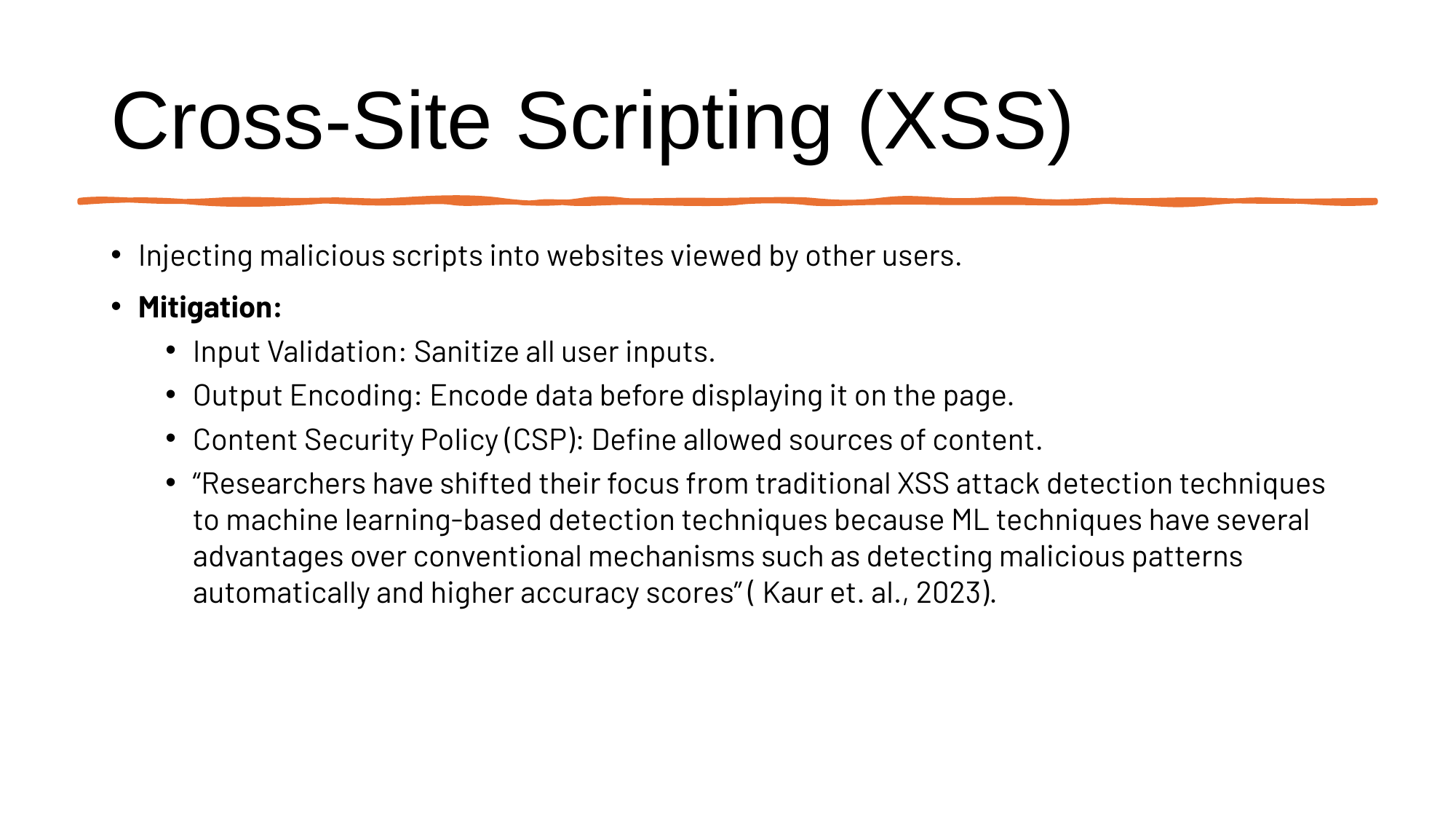

# Cross-Site Scripting (XSS)

Injecting malicious scripts into websites viewed by other users.
Mitigation:
Input Validation: Sanitize all user inputs.
Output Encoding: Encode data before displaying it on the page.
Content Security Policy (CSP): Define allowed sources of content.
“Researchers have shifted their focus from traditional XSS attack detection techniques to machine learning-based detection techniques because ML techniques have several advantages over conventional mechanisms such as detecting malicious patterns automatically and higher accuracy scores” ( Kaur et. al., 2023).